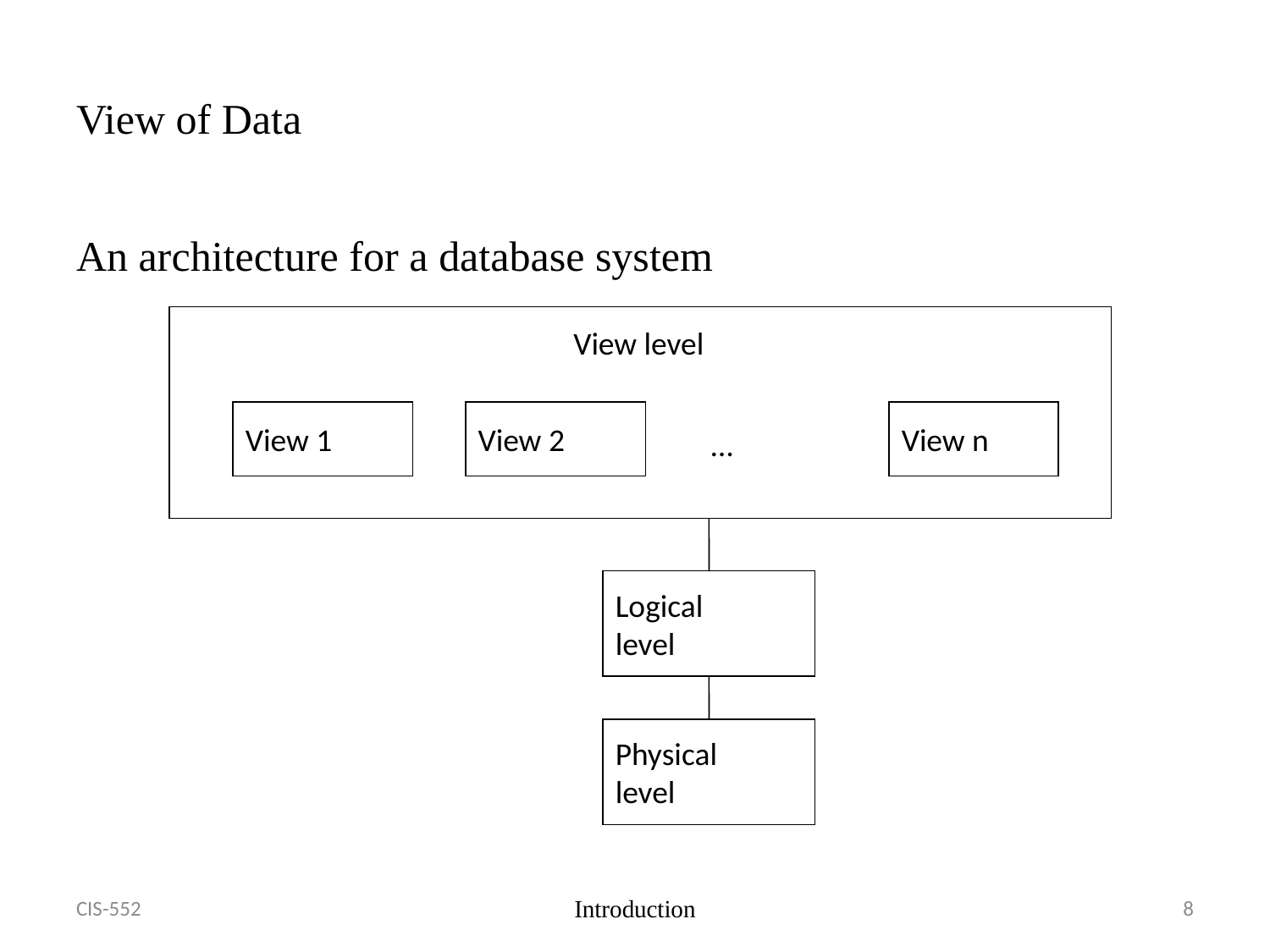

# View of Data
An architecture for a database system

View level
View 1
View 2
View n
…

Logical
level

Physical
level
CIS-552
Introduction
8